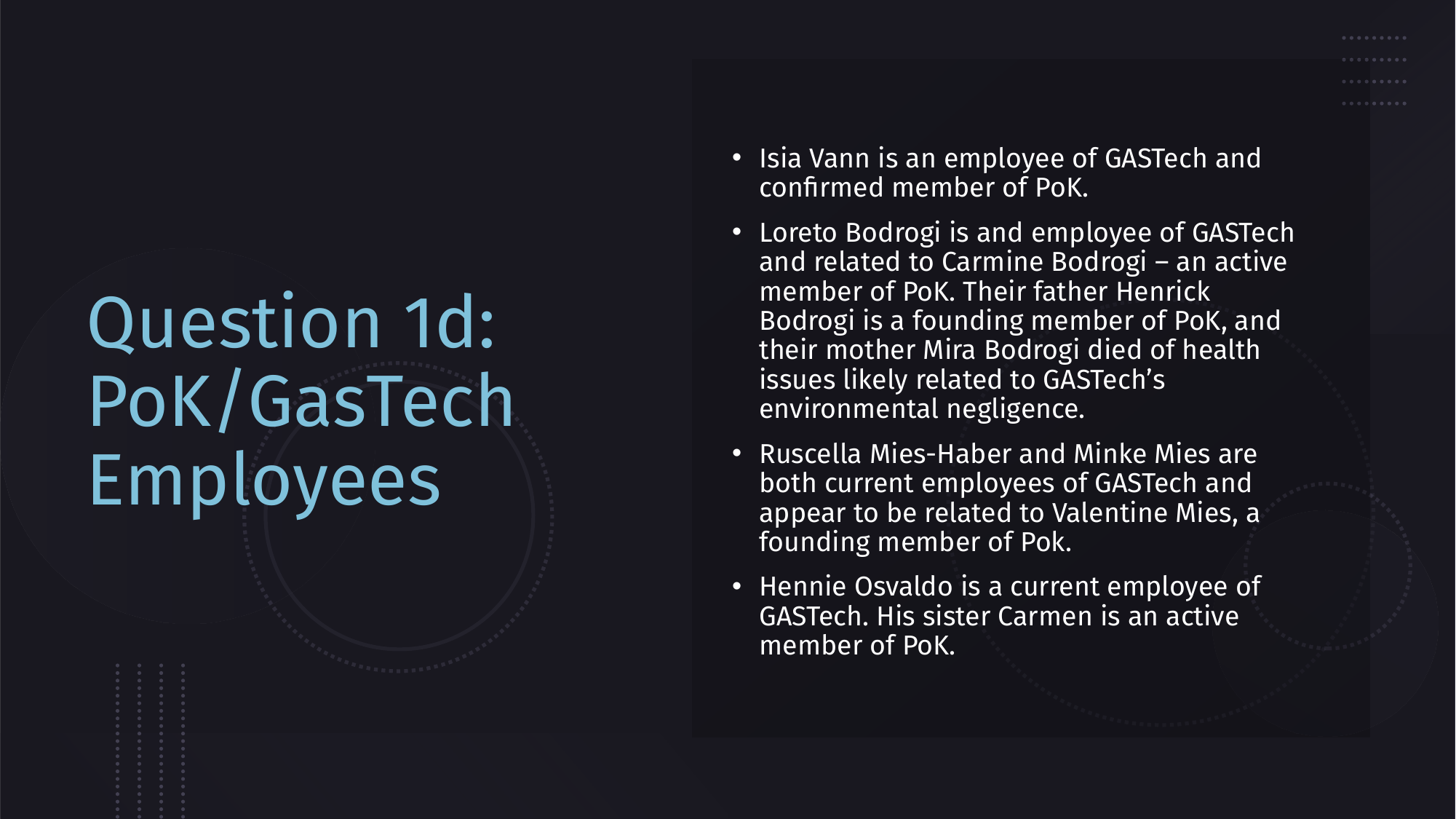

# Question 1d: PoK/GasTech Employees
Isia Vann is an employee of GASTech and confirmed member of PoK.
Loreto Bodrogi is and employee of GASTech and related to Carmine Bodrogi – an active member of PoK. Their father Henrick Bodrogi is a founding member of PoK, and their mother Mira Bodrogi died of health issues likely related to GASTech’s environmental negligence.
Ruscella Mies-Haber and Minke Mies are both current employees of GASTech and appear to be related to Valentine Mies, a founding member of Pok.
Hennie Osvaldo is a current employee of GASTech. His sister Carmen is an active member of PoK.